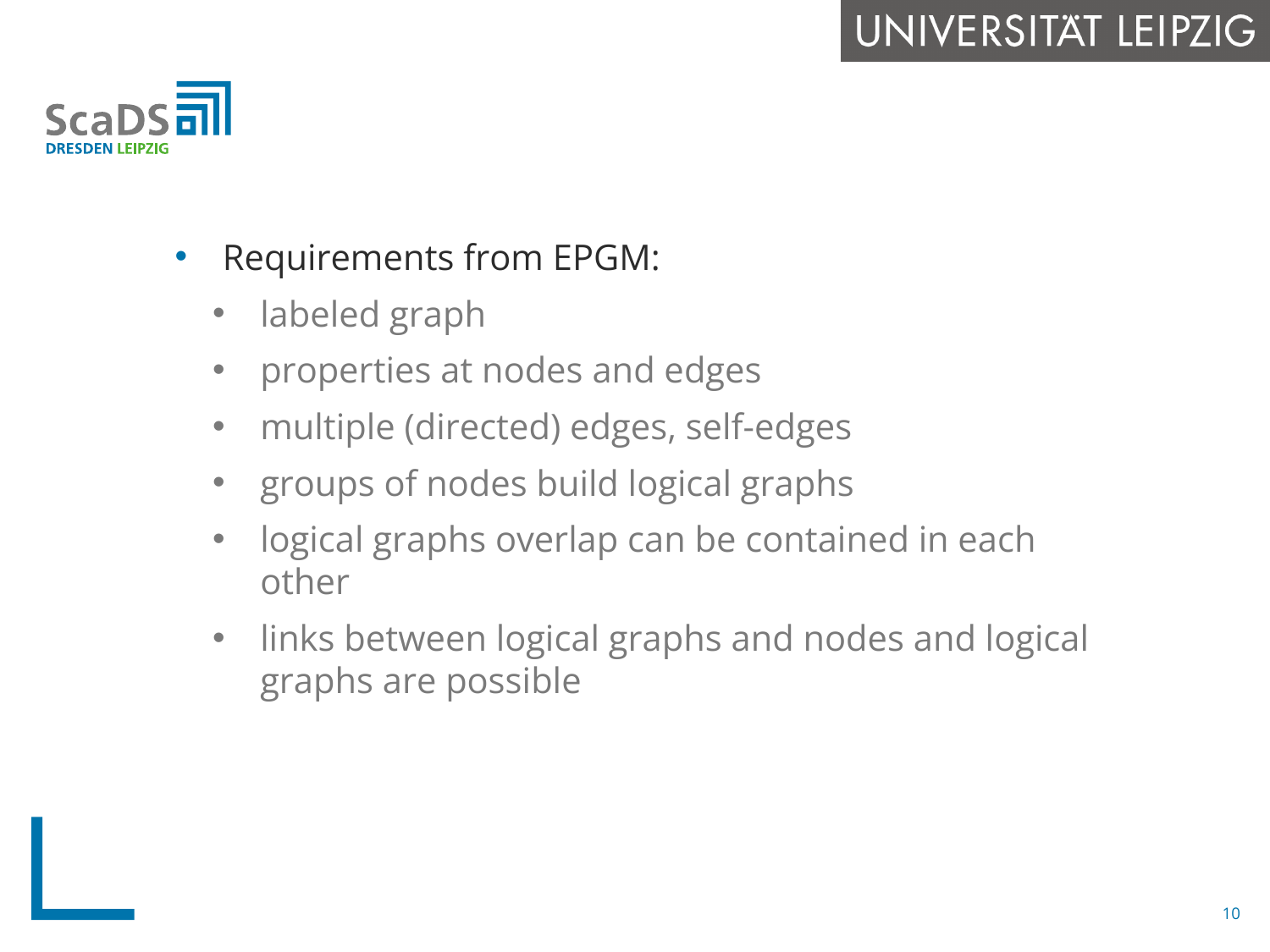

#
Requirements from EPGM:
labeled graph
properties at nodes and edges
multiple (directed) edges, self-edges
groups of nodes build logical graphs
logical graphs overlap can be contained in each other
links between logical graphs and nodes and logical graphs are possible
10